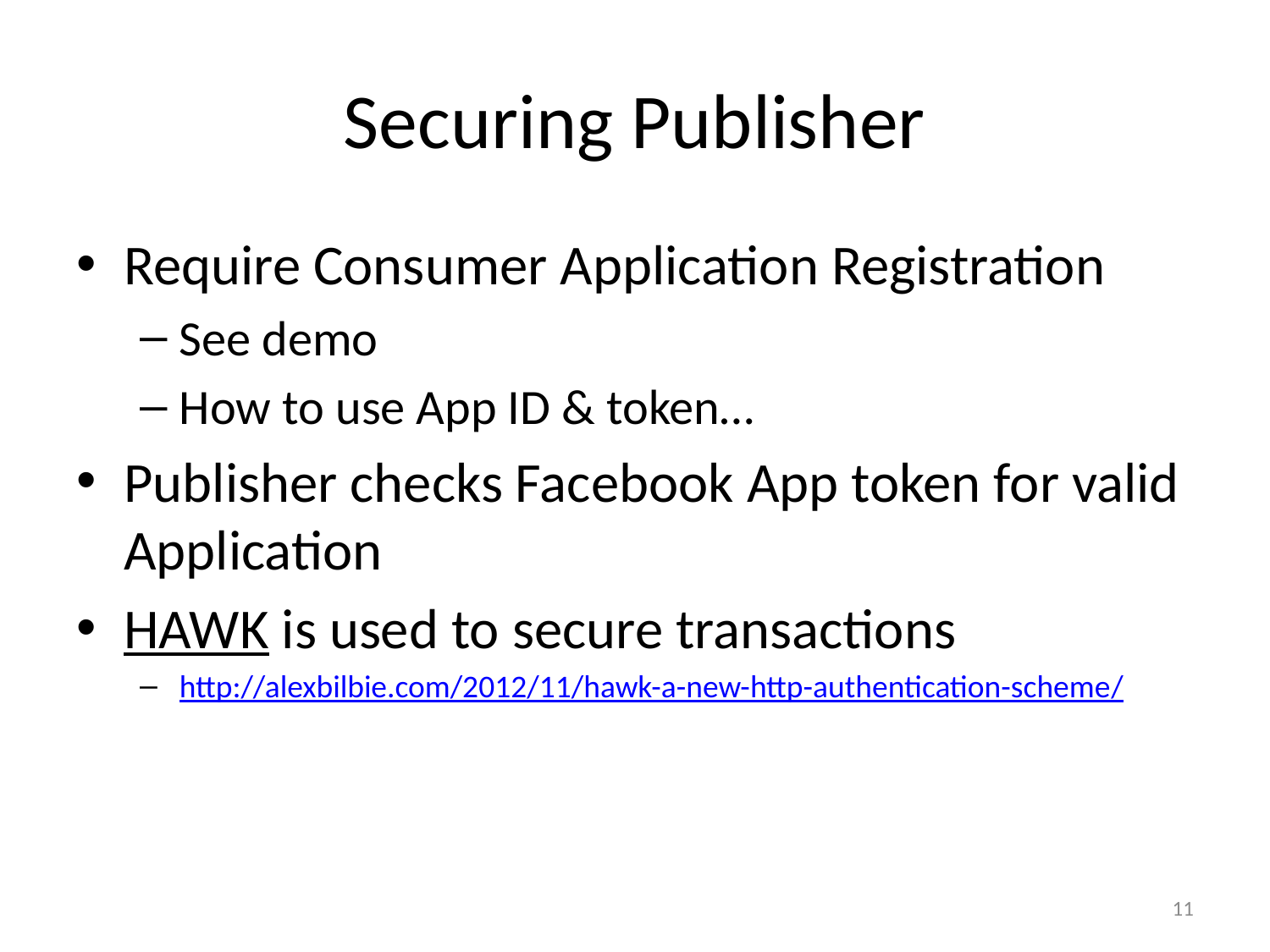

# Securing Publisher
Require Consumer Application Registration
See demo
How to use App ID & token…
Publisher checks Facebook App token for valid Application
HAWK is used to secure transactions
http://alexbilbie.com/2012/11/hawk-a-new-http-authentication-scheme/

11